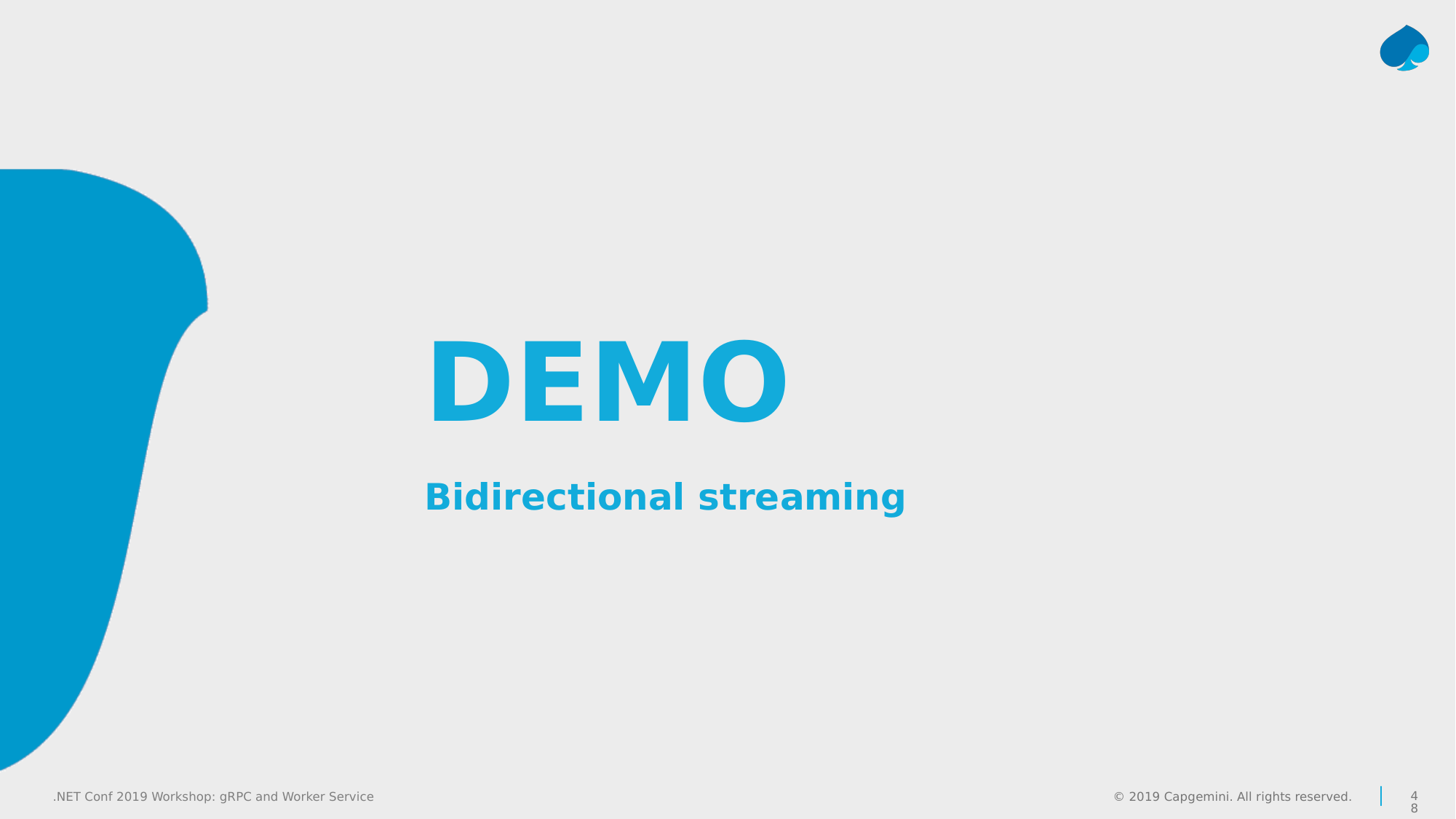

#

DEMO
Bidirectional streaming
© 2019 Capgemini. All rights reserved.
48